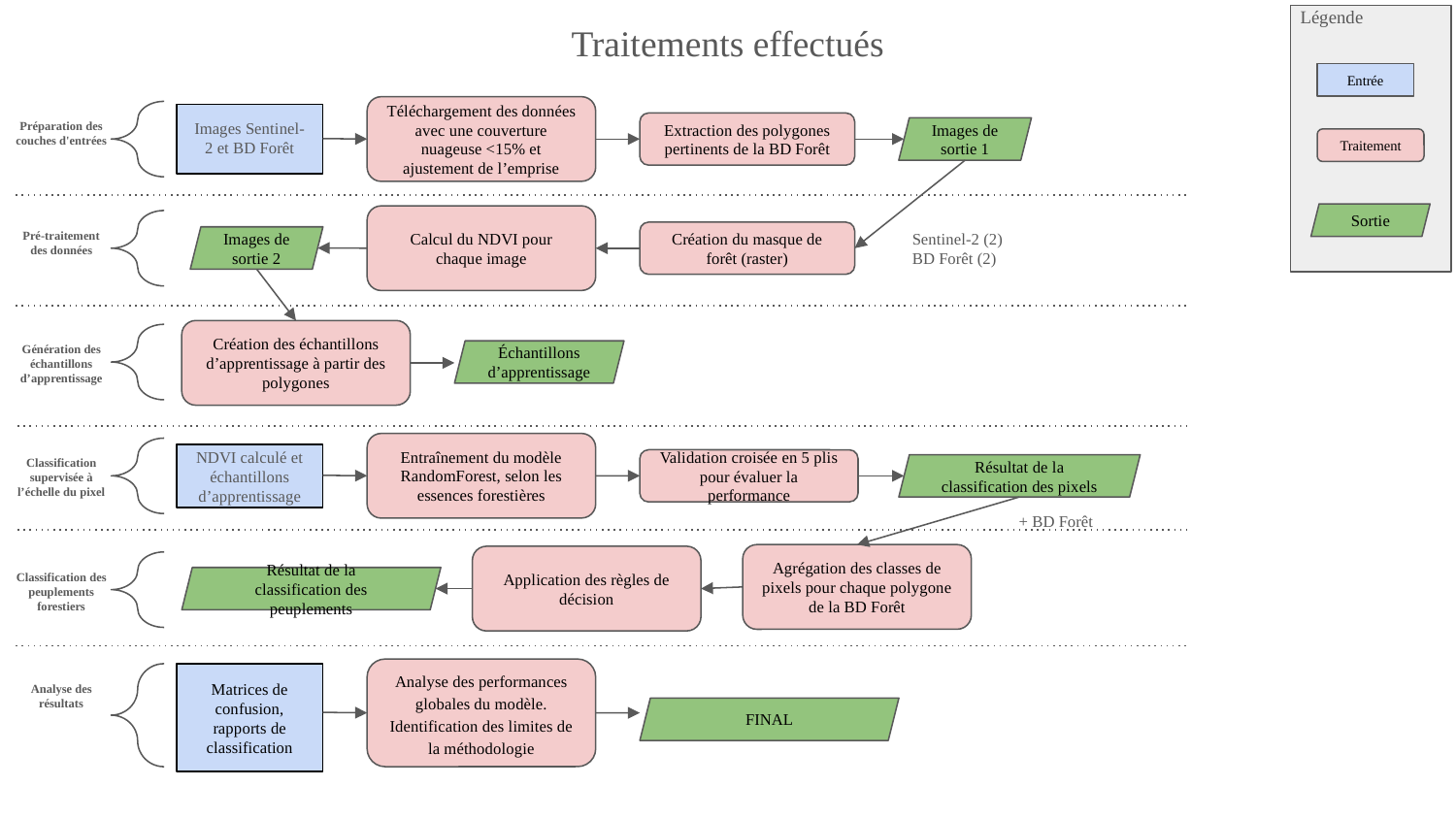

Légende
Traitements effectués

Entrée
Téléchargement des données avec une couverture nuageuse <15% et ajustement de l’emprise

Préparation des couches d'entrées
Images Sentinel-2 et BD Forêt
Extraction des polygones pertinents de la BD Forêt
Images de sortie 1
Traitement
Sortie
Calcul du NDVI pour chaque image

Pré-traitement des données
Création du masque de forêt (raster)
Images de sortie 2
Sentinel-2 (2)
BD Forêt (2)
Création des échantillons d’apprentissage à partir des polygones

Génération des échantillons d’apprentissage
Échantillons d’apprentissage
Entraînement du modèle RandomForest, selon les essences forestières

Classification supervisée à l’échelle du pixel
NDVI calculé et échantillons d’apprentissage
Validation croisée en 5 plis pour évaluer la performance
Résultat de la classification des pixels
+ BD Forêt
Agrégation des classes de pixels pour chaque polygone de la BD Forêt
Application des règles de décision

Classification des peuplements forestiers
Résultat de la classification des peuplements
Analyse des performances globales du modèle. Identification des limites de la méthodologie

Matrices de confusion, rapports de classification
Analyse des résultats
FINAL